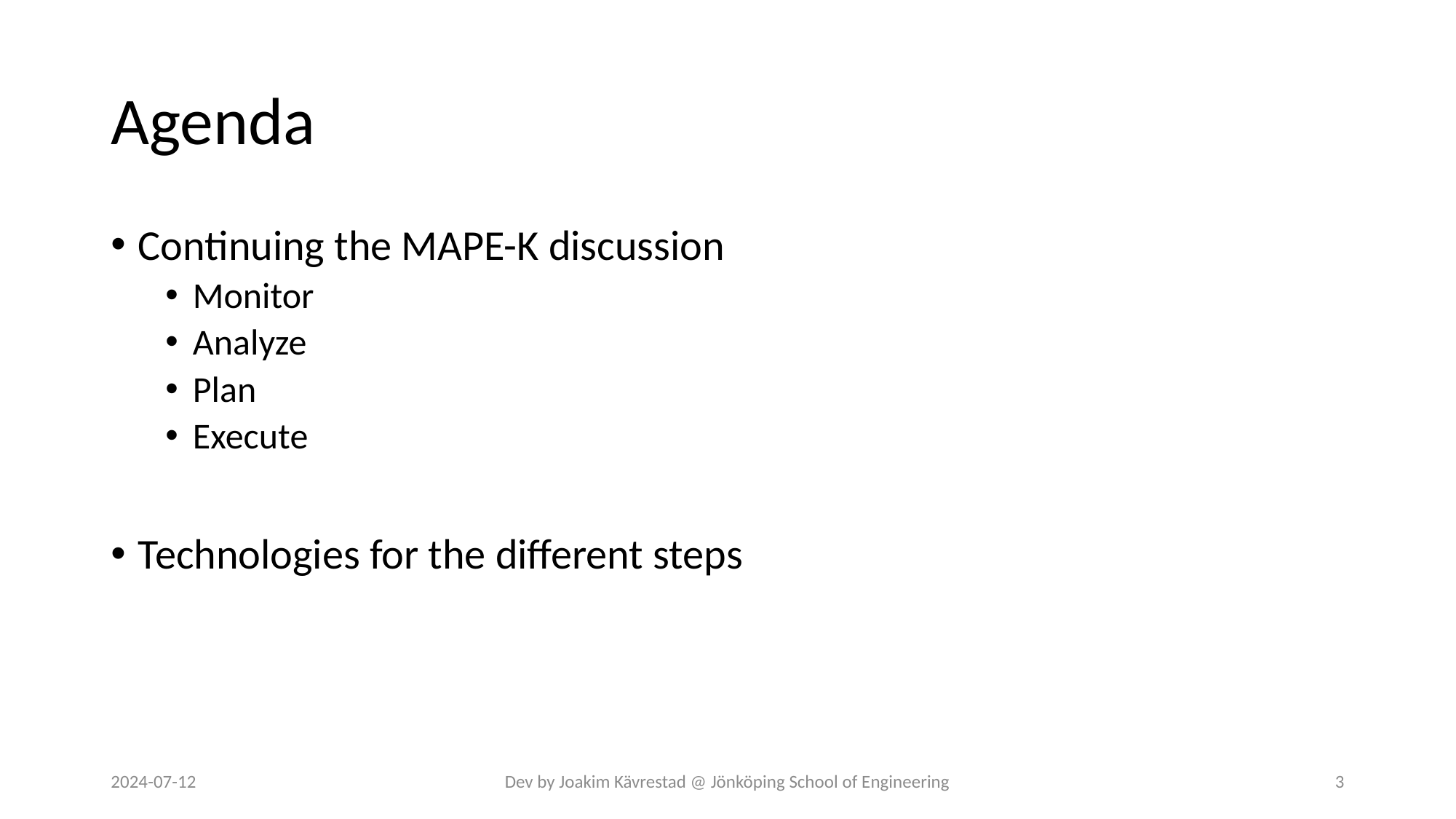

# Agenda
Continuing the MAPE-K discussion
Monitor
Analyze
Plan
Execute

Technologies for the different steps

2024-07-12
Dev by Joakim Kävrestad @ Jönköping School of Engineering
3